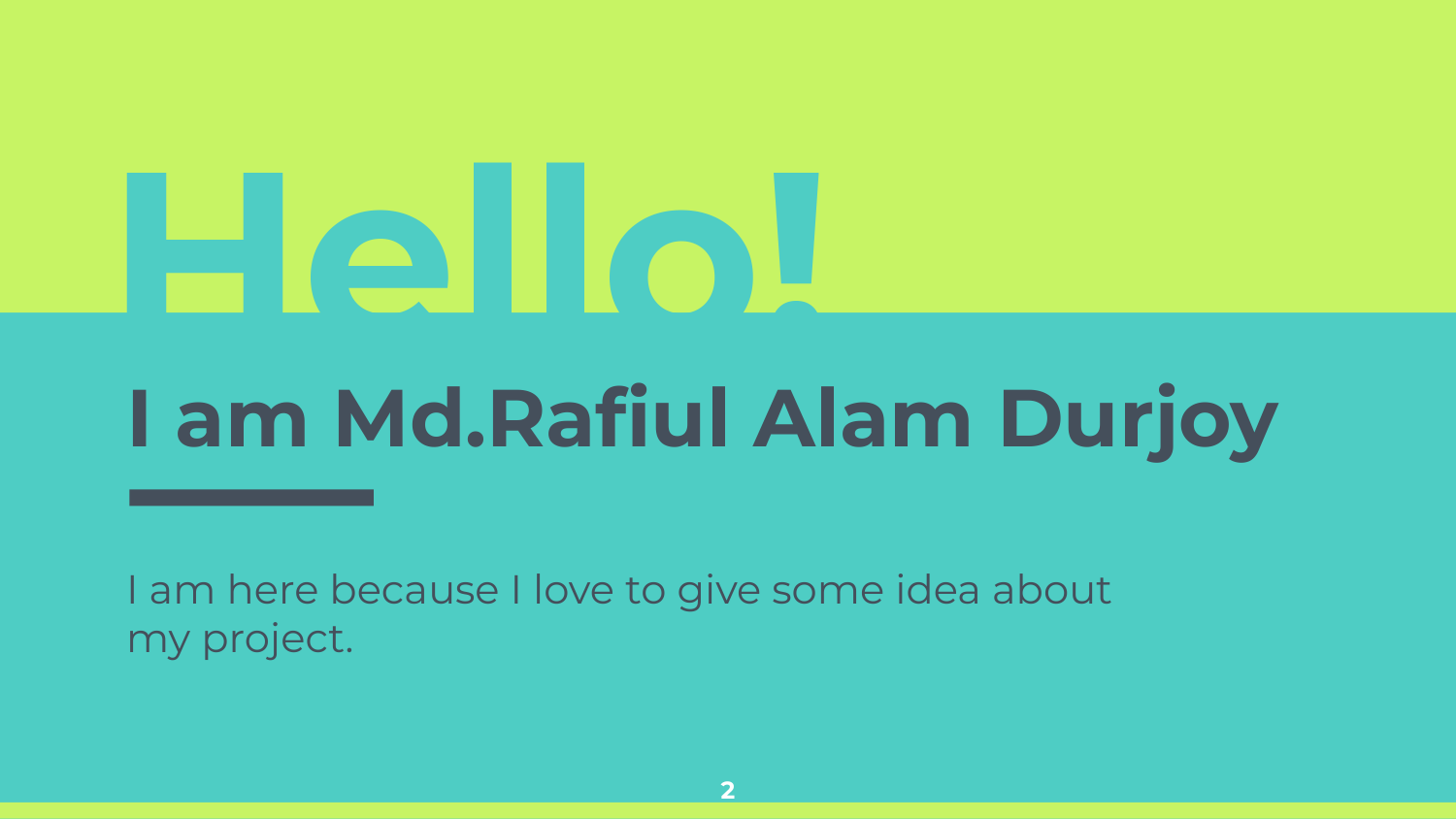

Hello!
I am Md.Rafiul Alam Durjoy

I am here because I love to give some idea about my project.
2